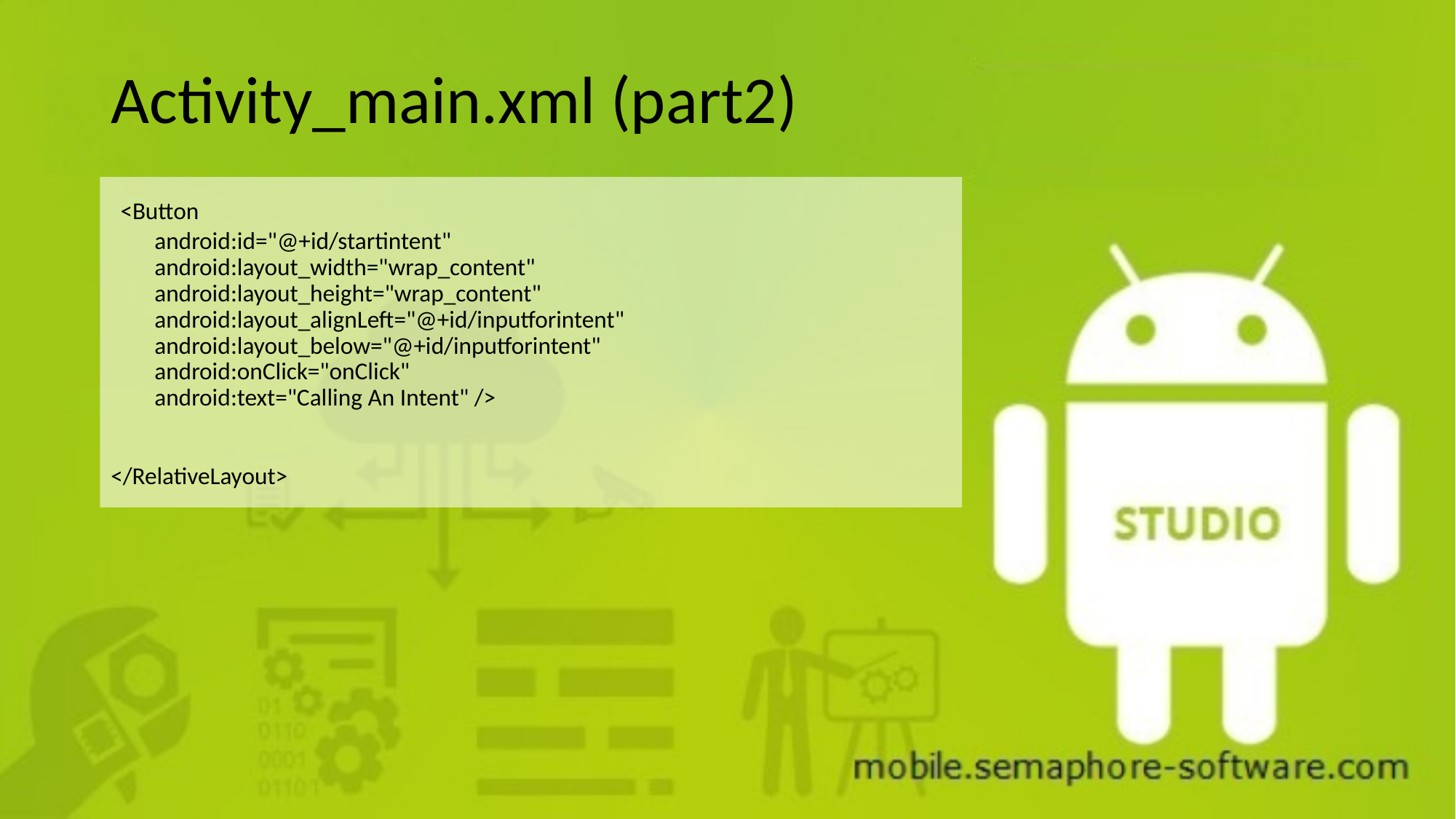

# Activity_main.xml (part2)
 <Button
        android:id="@+id/startintent"
        android:layout_width="wrap_content"
        android:layout_height="wrap_content"
        android:layout_alignLeft="@+id/inputforintent"
        android:layout_below="@+id/inputforintent"
        android:onClick="onClick"
        android:text="Calling An Intent" />
</RelativeLayout>